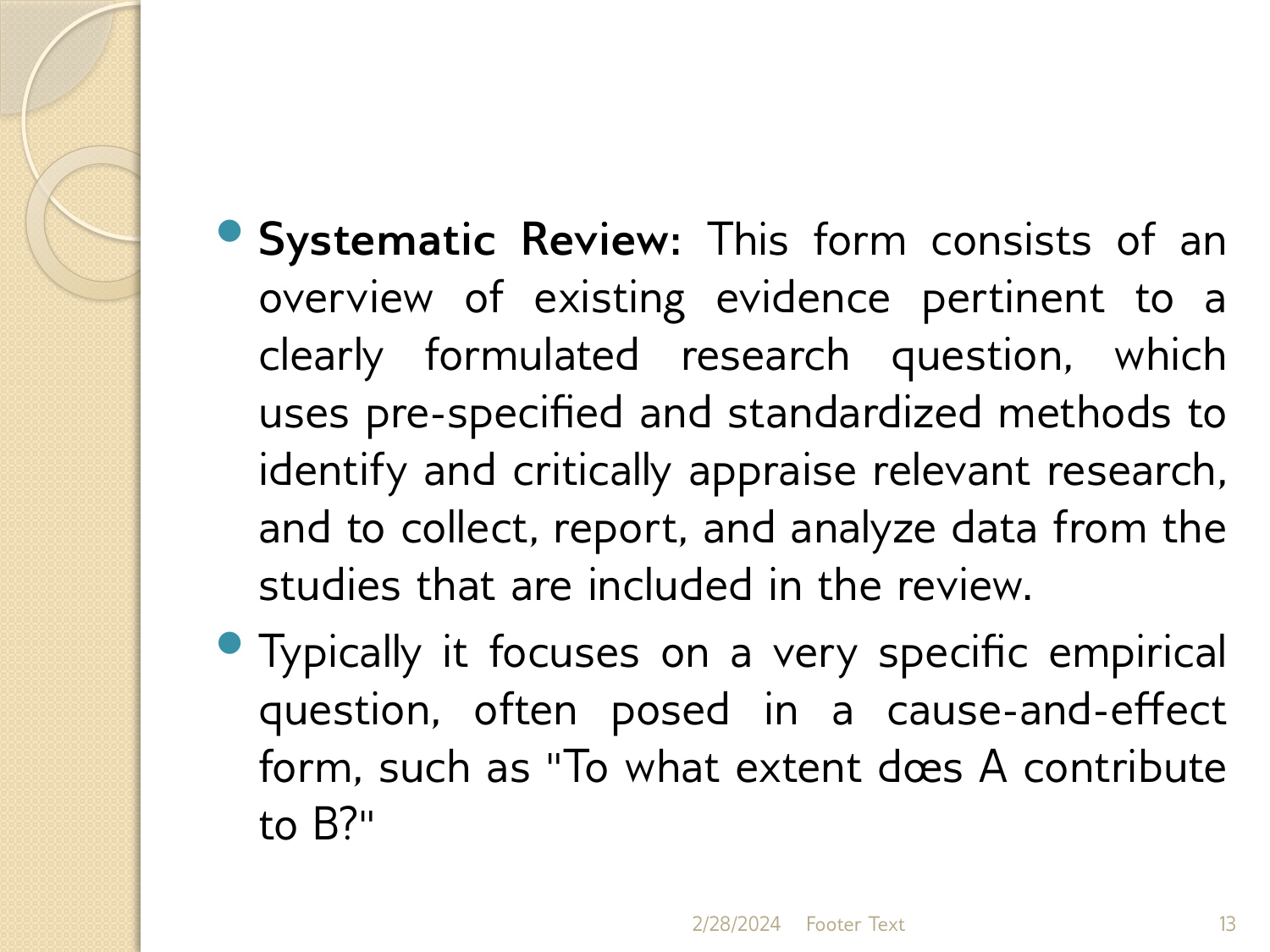

#
Systematic Review: This form consists of an overview of existing evidence pertinent to a clearly formulated research question, which uses pre-specified and standardized methods to identify and critically appraise relevant research, and to collect, report, and analyze data from the studies that are included in the review.
Typically it focuses on a very specific empirical question, often posed in a cause-and-effect form, such as "To what extent does A contribute to B?"
2/28/2024
Footer Text
13